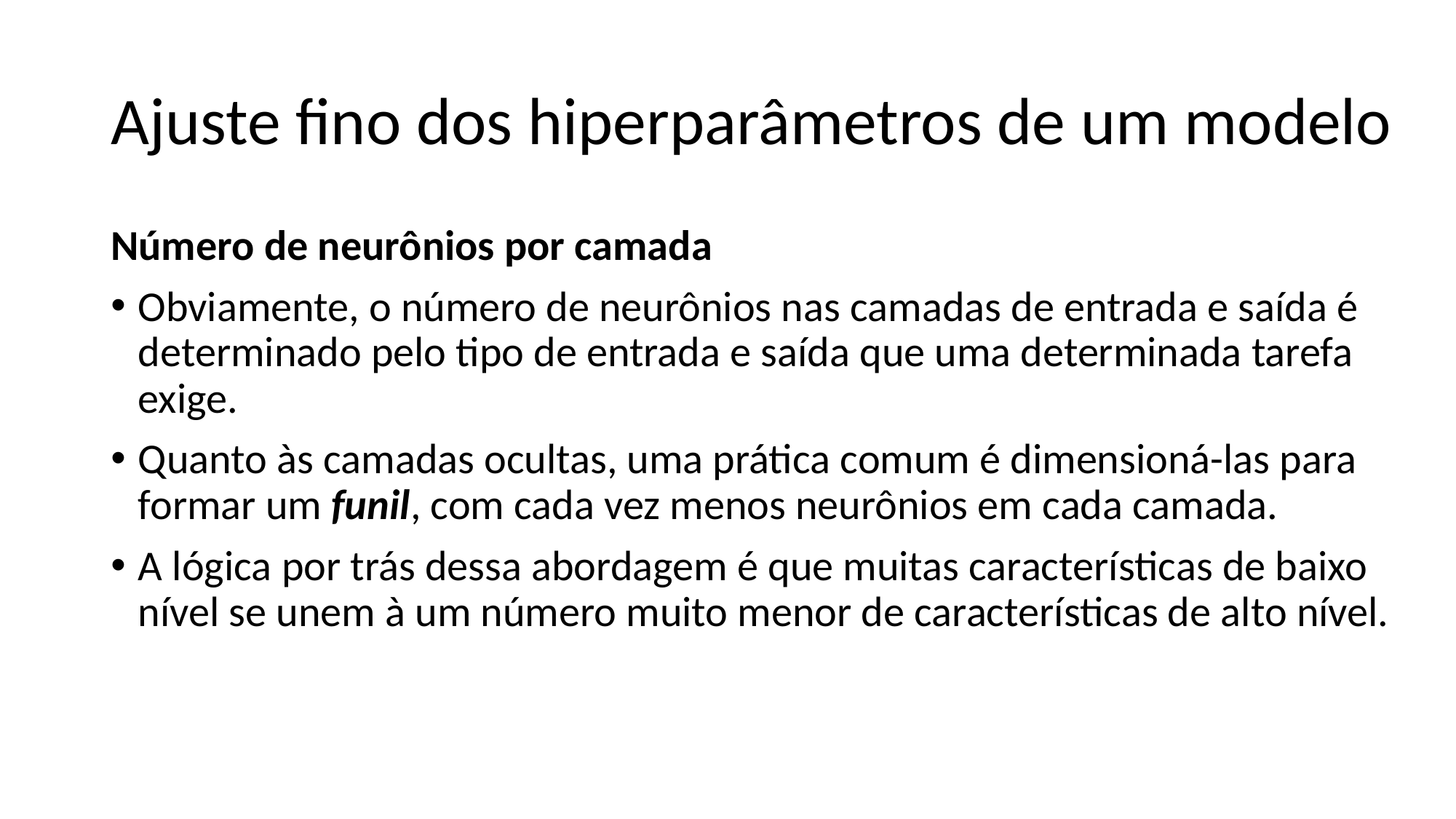

# Ajuste fino dos hiperparâmetros de um modelo
Número de neurônios por camada
Obviamente, o número de neurônios nas camadas de entrada e saída é determinado pelo tipo de entrada e saída que uma determinada tarefa exige.
Quanto às camadas ocultas, uma prática comum é dimensioná-las para formar um funil, com cada vez menos neurônios em cada camada.
A lógica por trás dessa abordagem é que muitas características de baixo nível se unem à um número muito menor de características de alto nível.